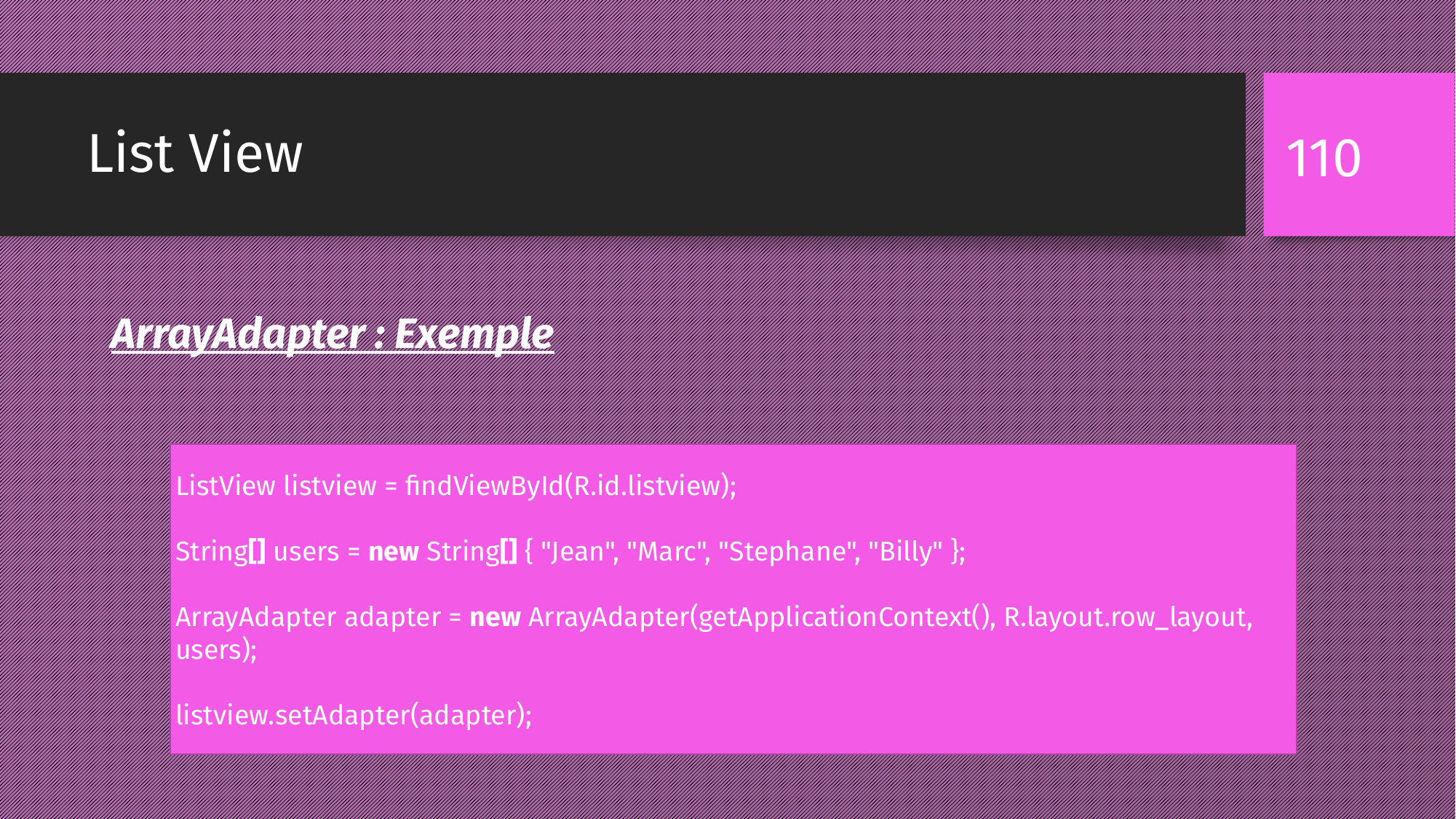

# List View
110
ArrayAdapter : Exemple

ListView listview = findViewById(R.id.listview);

String[] users = new String[] { "Jean", "Marc", "Stephane", "Billy" };

ArrayAdapter adapter = new ArrayAdapter(getApplicationContext(), R.layout.row_layout, users);

listview.setAdapter(adapter);